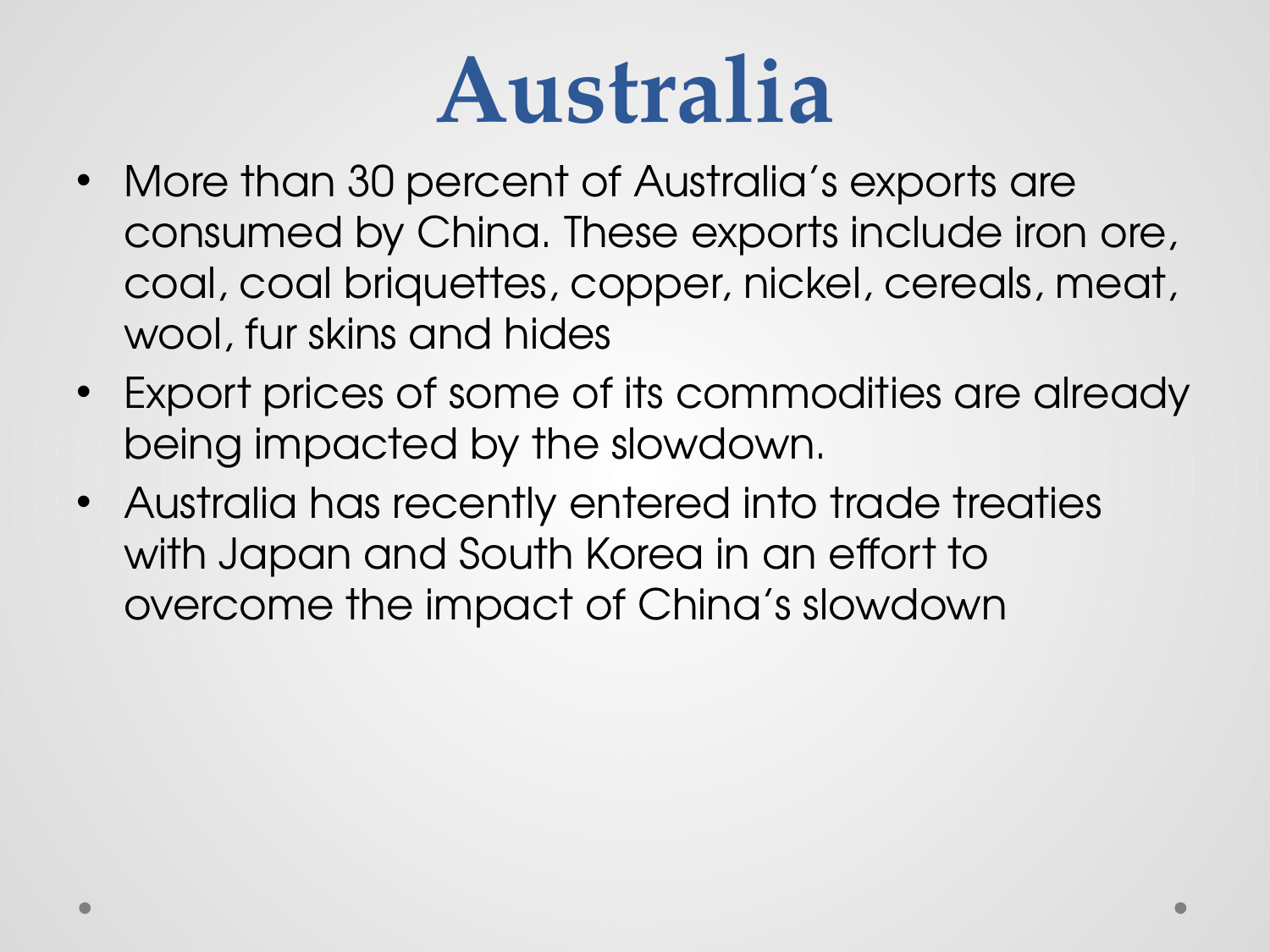

# Australia
More than 30 percent of Australia’s exports are consumed by China. These exports include iron ore, coal, coal briquettes, copper, nickel, cereals, meat, wool, fur skins and hides
Export prices of some of its commodities are already being impacted by the slowdown.
Australia has recently entered into trade treaties with Japan and South Korea in an effort to overcome the impact of China’s slowdown